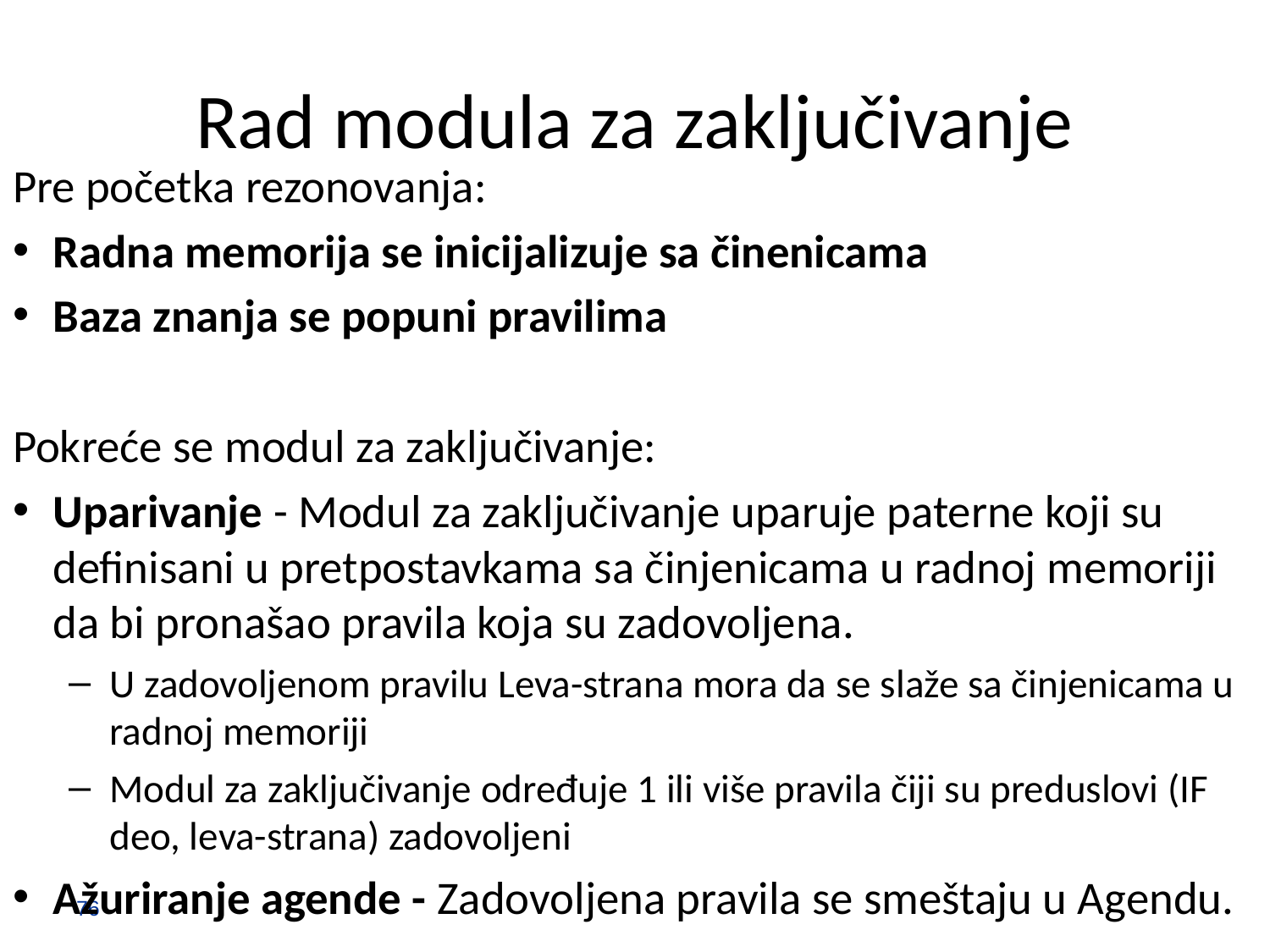

# Rad modula za zaključivanje
Pre početka rezonovanja:
Radna memorija se inicijalizuje sa činenicama
Baza znanja se popuni pravilima

Pokreće se modul za zaključivanje:
Uparivanje - Modul za zaključivanje uparuje paterne koji su definisani u pretpostavkama sa činjenicama u radnoj memoriji da bi pronašao pravila koja su zadovoljena.
U zadovoljenom pravilu Leva-strana mora da se slaže sa činjenicama u radnoj memoriji
Modul za zaključivanje određuje 1 ili više pravila čiji su preduslovi (IF deo, leva-strana) zadovoljeni
Ažuriranje agende - Zadovoljena pravila se smeštaju u Agendu.

76